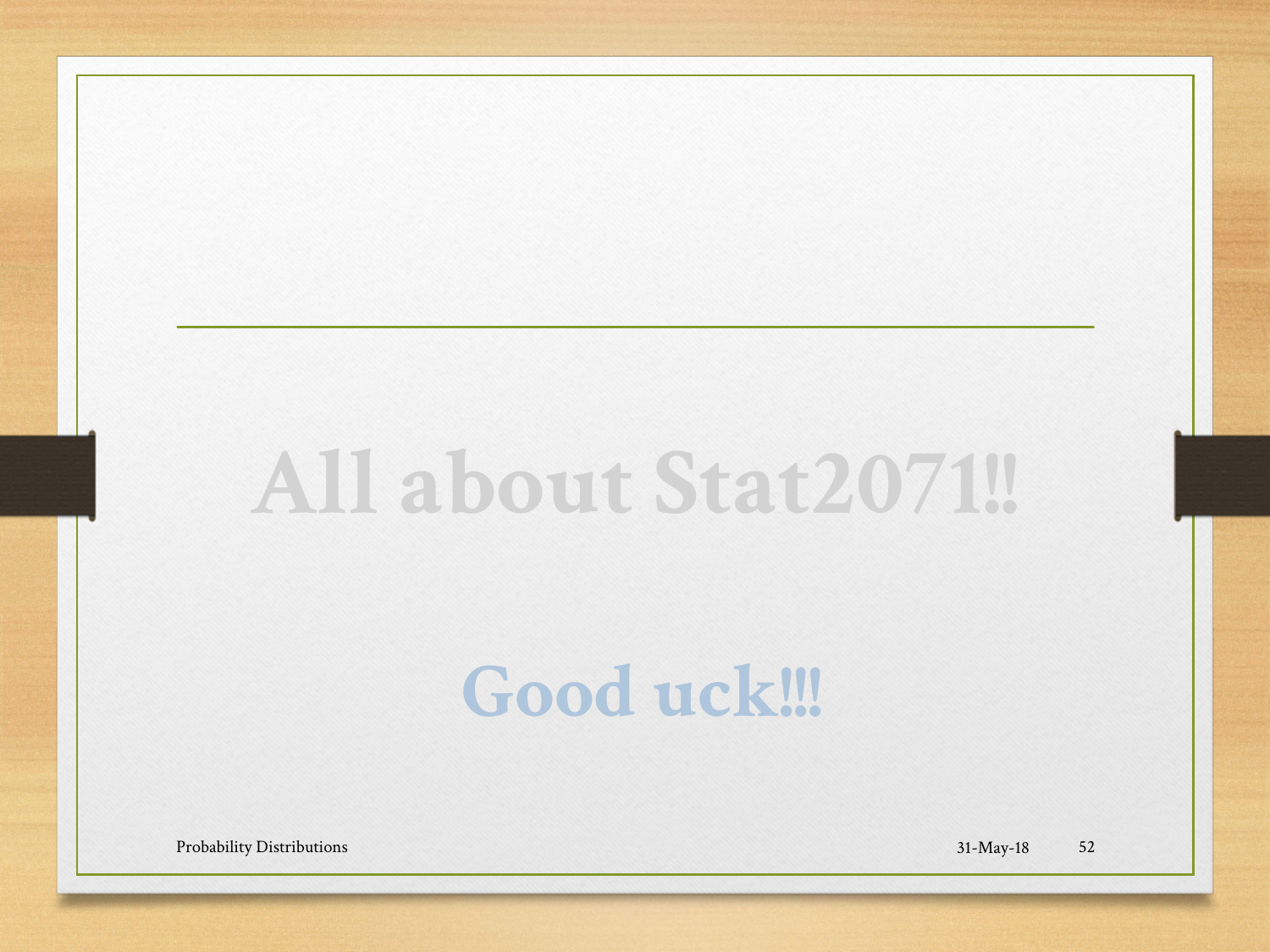

Good uck!!!
All about Stat2071!!
Probability Distributions
31-May-18
52